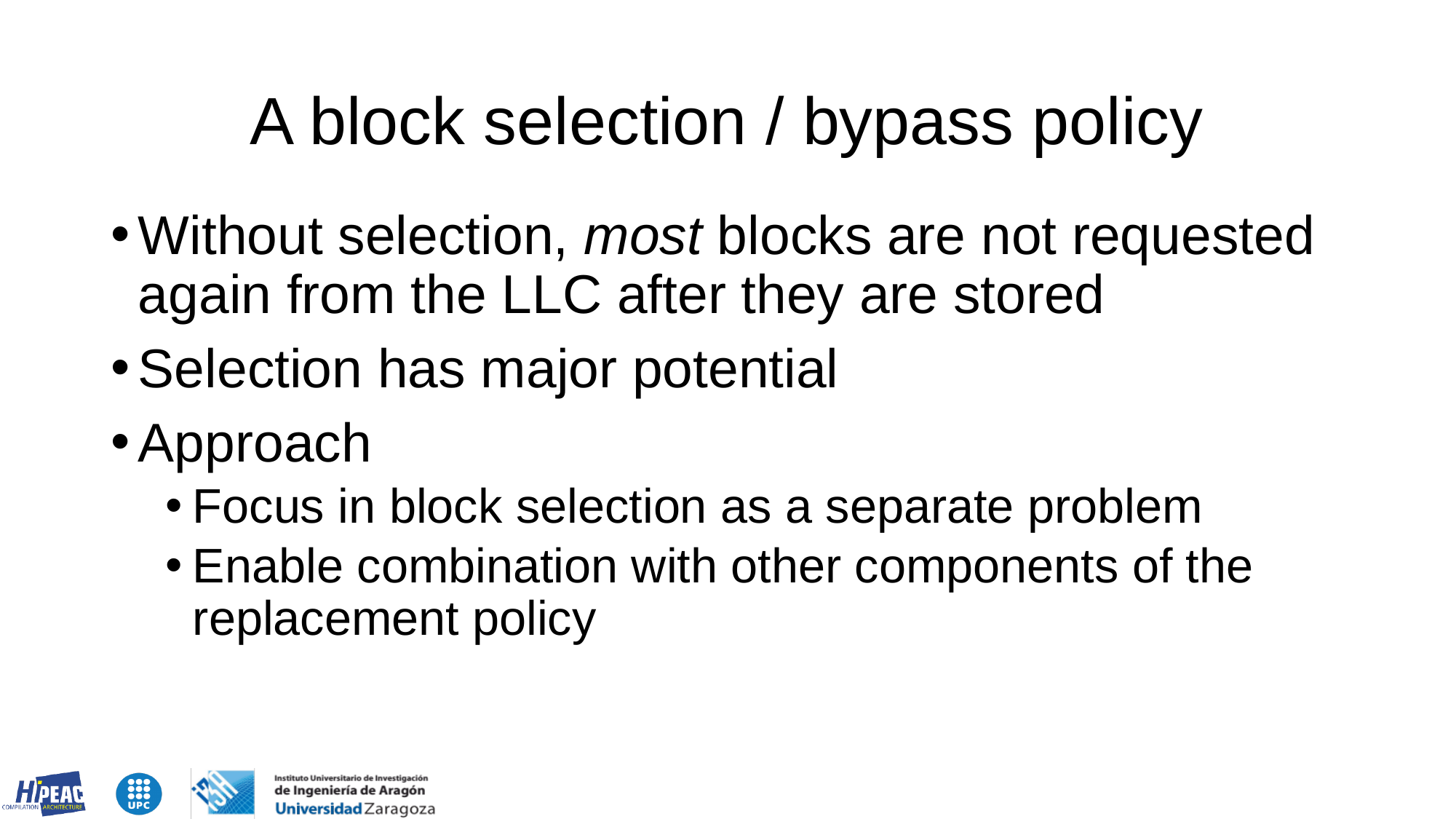

# A block selection / bypass policy
Without selection, most blocks are not requested again from the LLC after they are stored
Selection has major potential
Approach
Focus in block selection as a separate problem
Enable combination with other components of the replacement policy